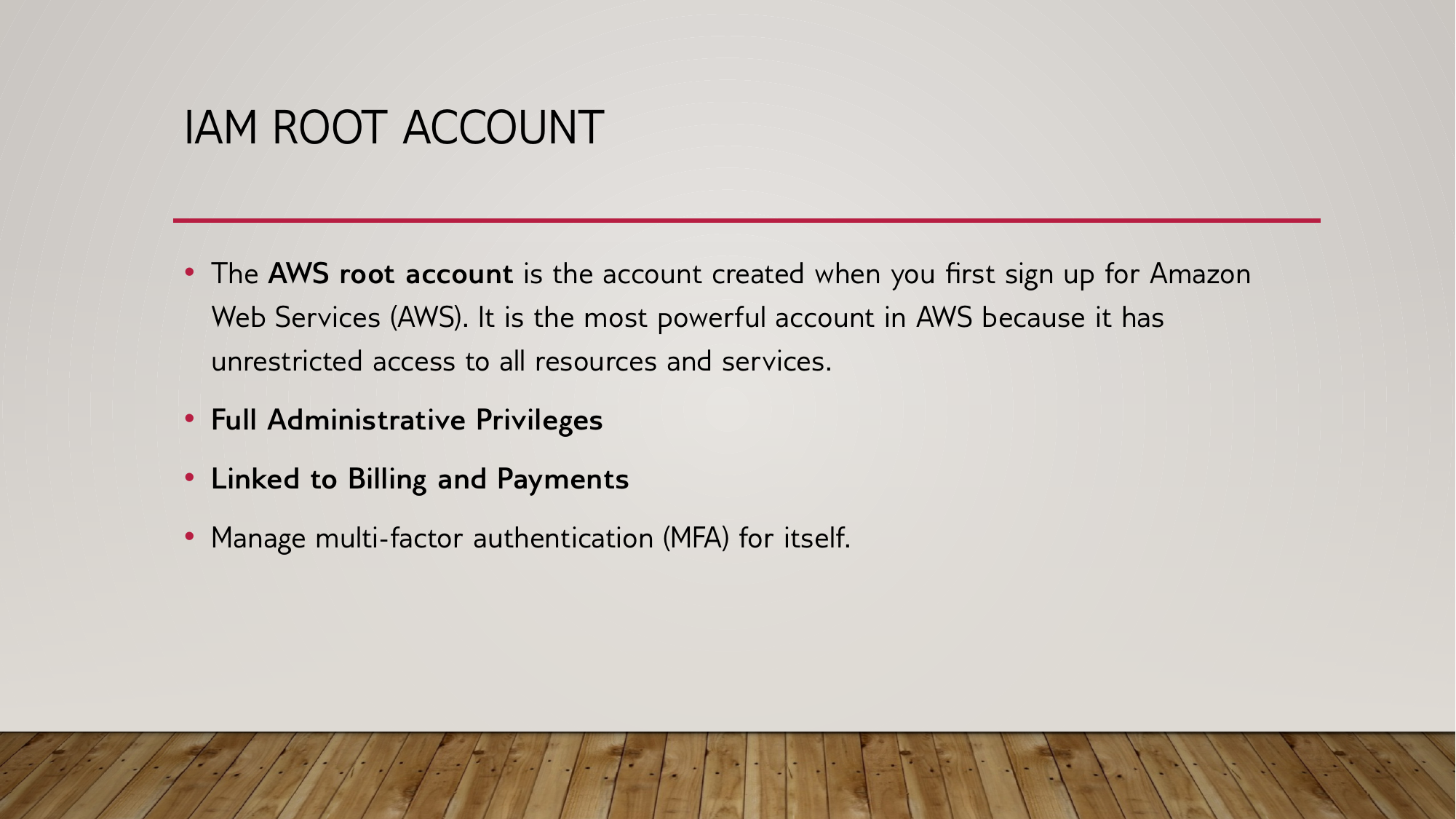

# IAM root account
The AWS root account is the account created when you first sign up for Amazon Web Services (AWS). It is the most powerful account in AWS because it has unrestricted access to all resources and services.
Full Administrative Privileges
Linked to Billing and Payments
Manage multi-factor authentication (MFA) for itself.